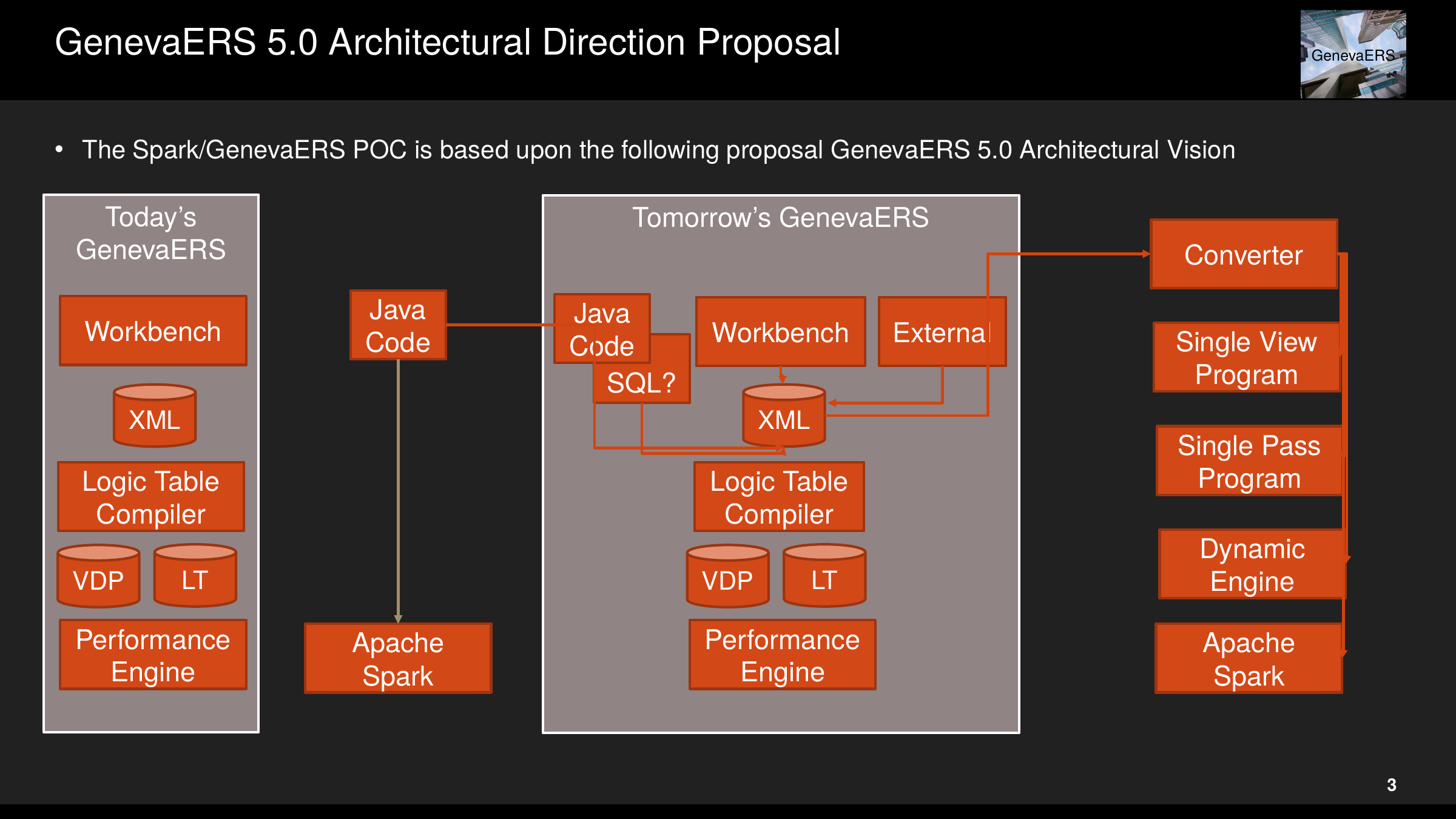

# GenevaERS 5.0 Architectural Direction Proposal
The Spark/GenevaERS POC is based upon the following proposal GenevaERS 5.0 Architectural Vision
Today’s GenevaERS
Tomorrow’s GenevaERS
Converter
Java Code
Java Code
Workbench
Workbench
External
Single View Program
SQL?
XML
XML
Single Pass Program
Logic Table Compiler
Logic Table Compiler
Dynamic Engine
LT
LT
VDP
VDP
Performance Engine
Performance Engine
Apache Spark
Apache Spark
3